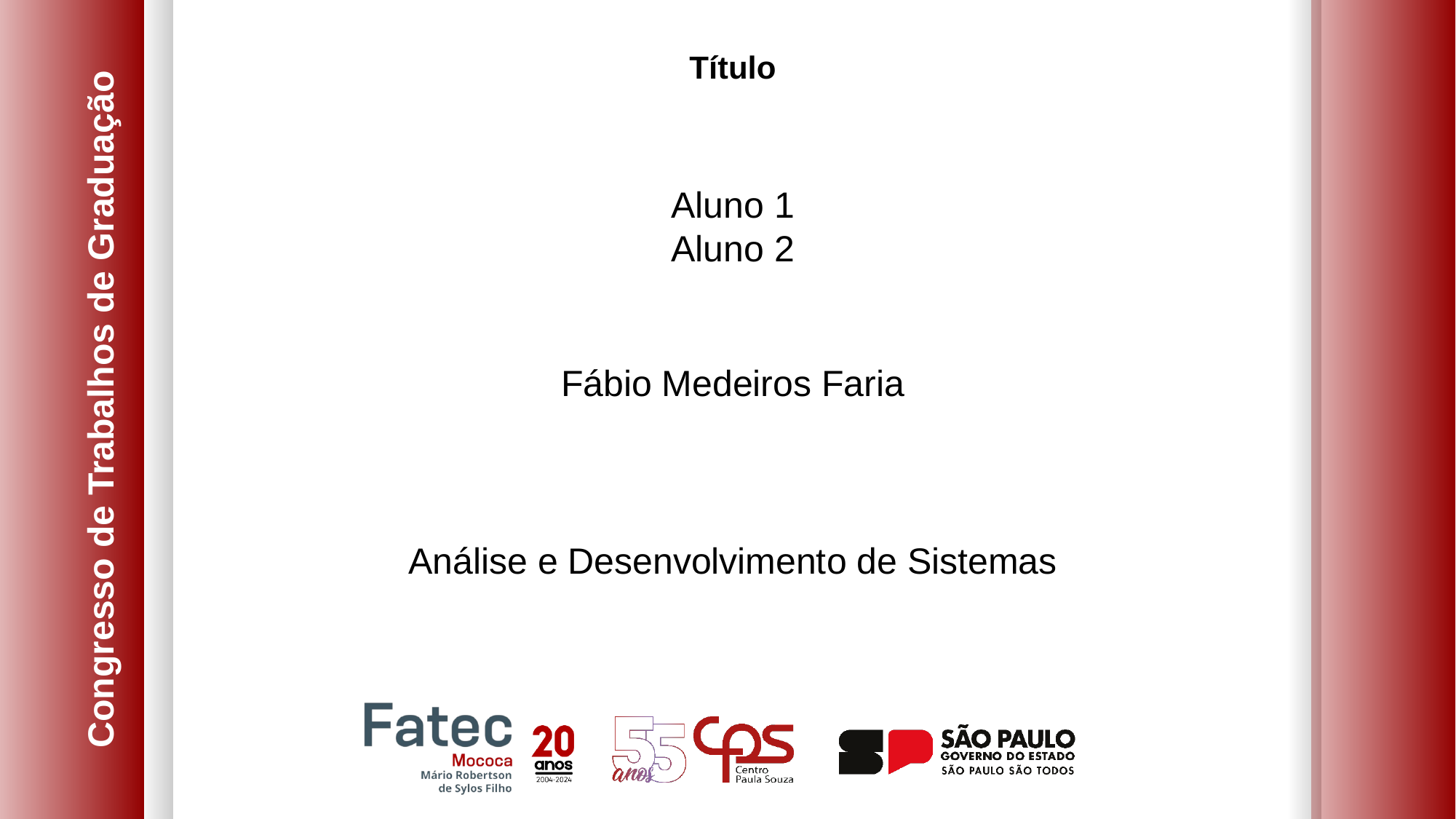

Título
Aluno 1
Aluno 2
Fábio Medeiros Faria
Análise e Desenvolvimento de Sistemas